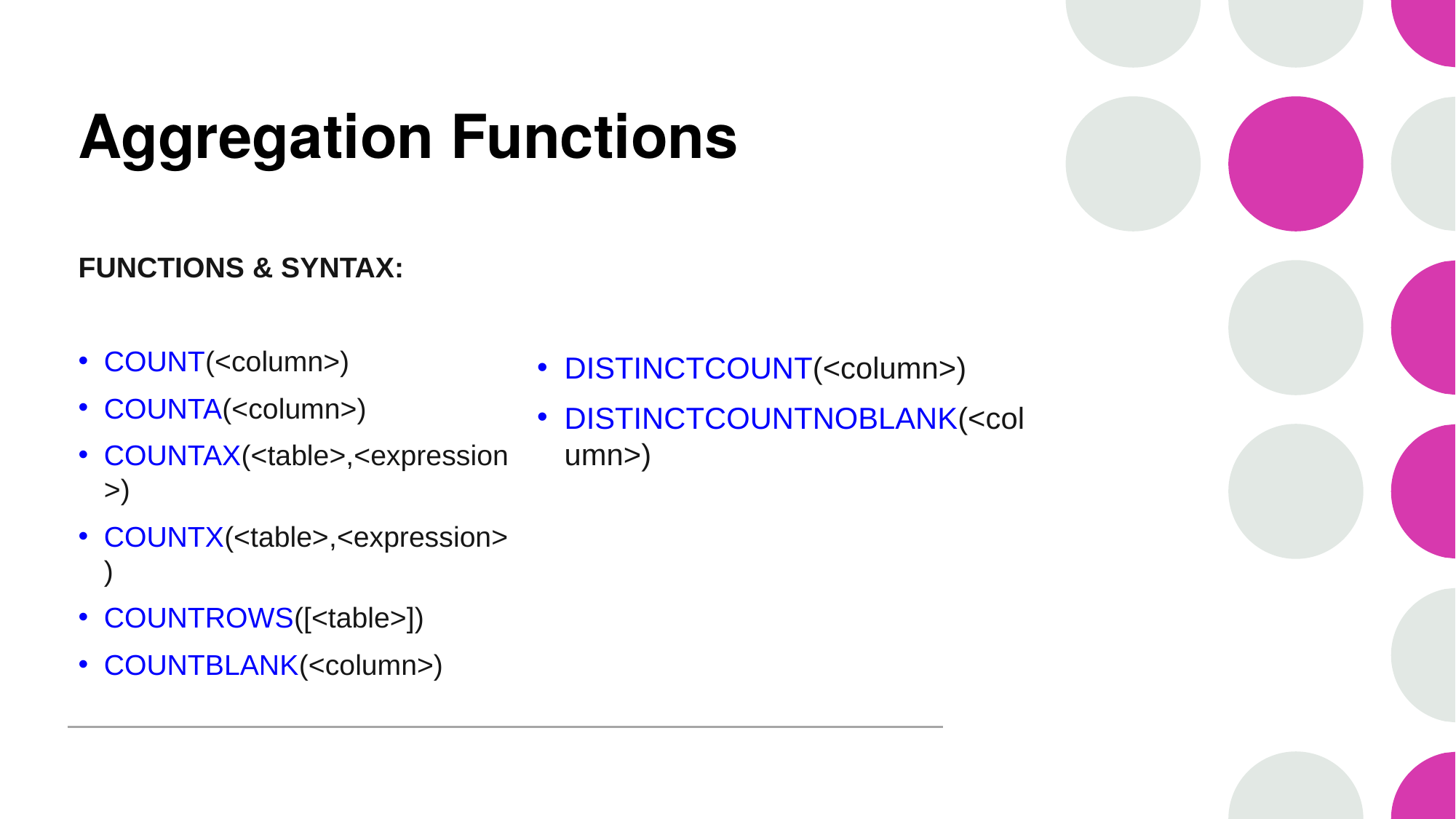

# Aggregation Functions
FUNCTIONS & SYNTAX:

COUNT(<column>)
COUNTA(<column>)
COUNTAX(<table>,<expression>)
COUNTX(<table>,<expression>)
COUNTROWS([<table>])
COUNTBLANK(<column>)

DISTINCTCOUNT(<column>)
DISTINCTCOUNTNOBLANK(<column>)